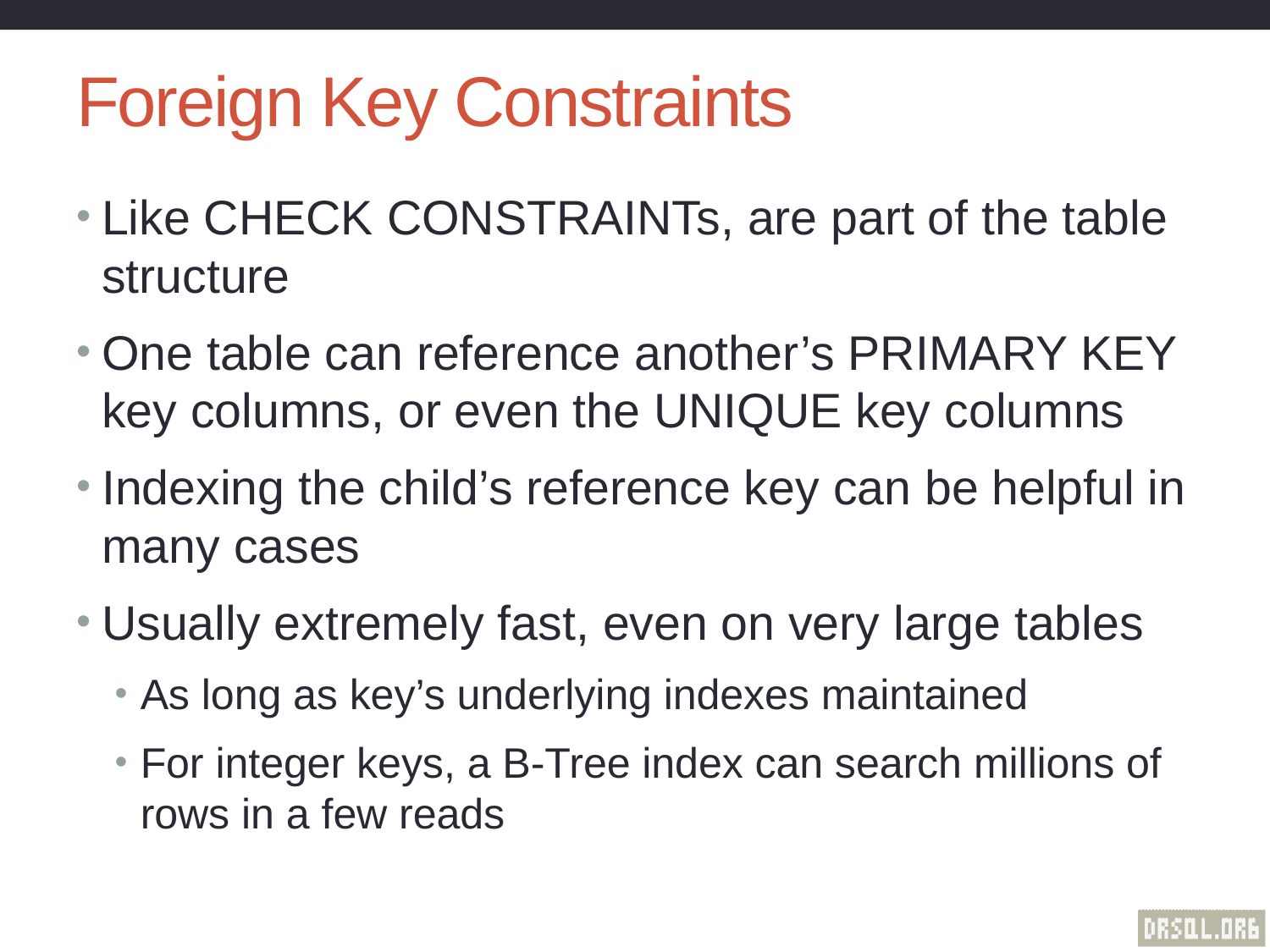

# Foreign Key Constraints
Like CHECK CONSTRAINTs, are part of the table structure
One table can reference another’s PRIMARY KEY key columns, or even the UNIQUE key columns
Indexing the child’s reference key can be helpful in many cases
Usually extremely fast, even on very large tables
As long as key’s underlying indexes maintained
For integer keys, a B-Tree index can search millions of rows in a few reads